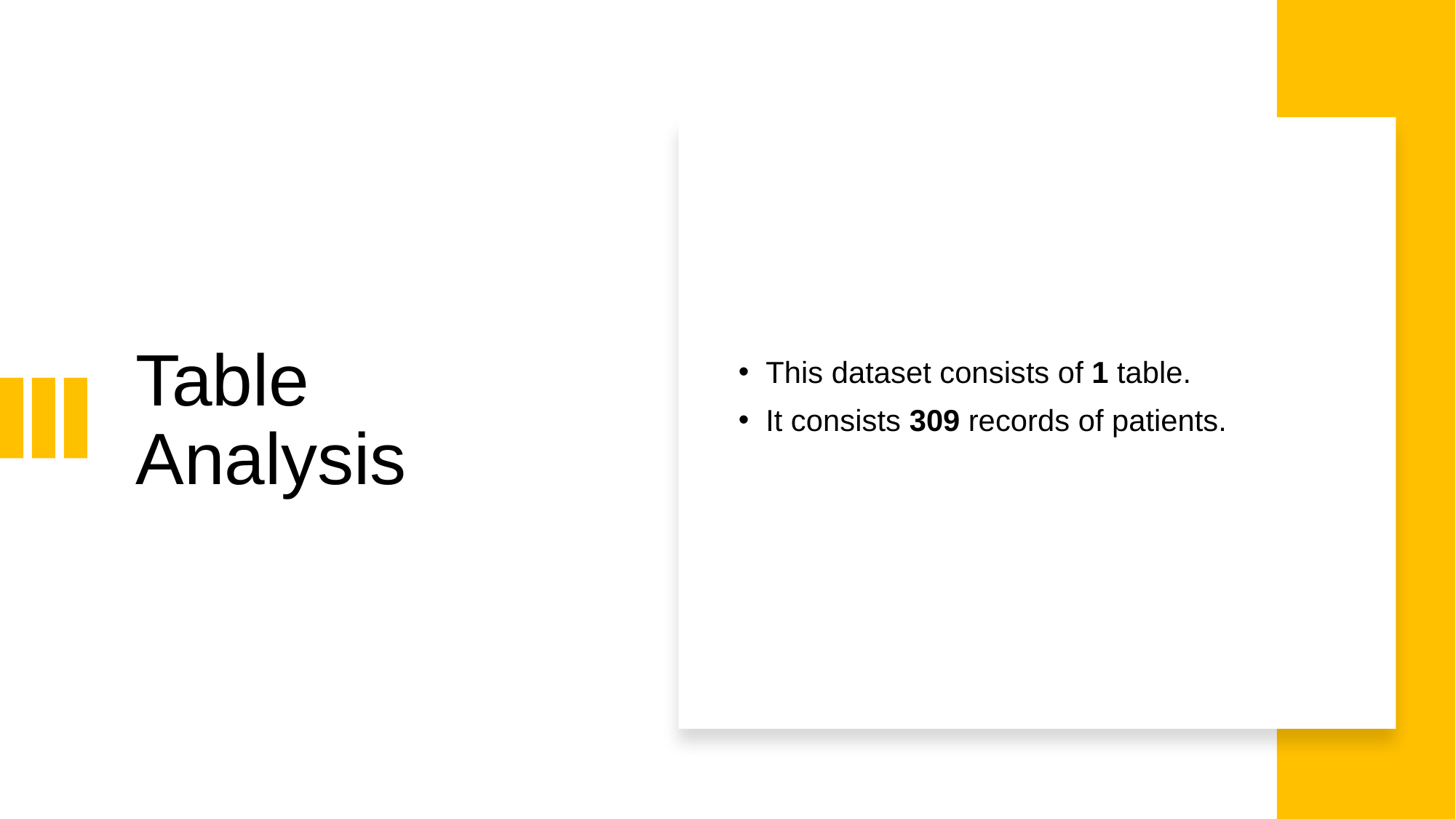

# Table Analysis
This dataset consists of 1 table.
It consists 309 records of patients.